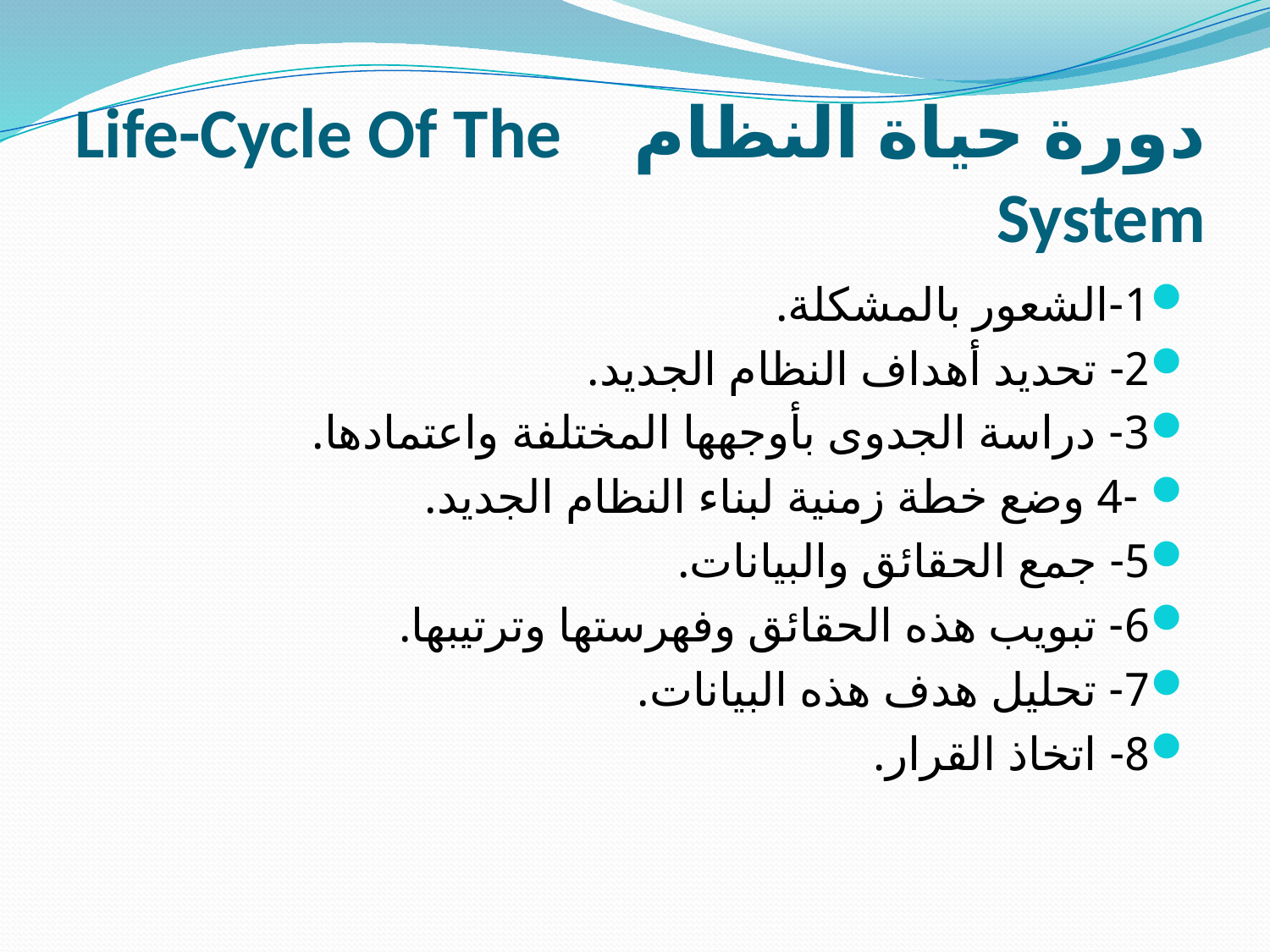

# دورة حياة النظام   Life-Cycle Of The  System
1-الشعور بالمشكلة.
2- تحديد أهداف النظام الجديد.
3- دراسة الجدوى بأوجهها المختلفة واعتمادها.
 -4 وضع خطة زمنية لبناء النظام الجديد.
5- جمع الحقائق والبيانات.
6- تبويب هذه الحقائق وفهرستها وترتيبها.
7- تحليل هدف هذه البيانات.
8- اتخاذ القرار.